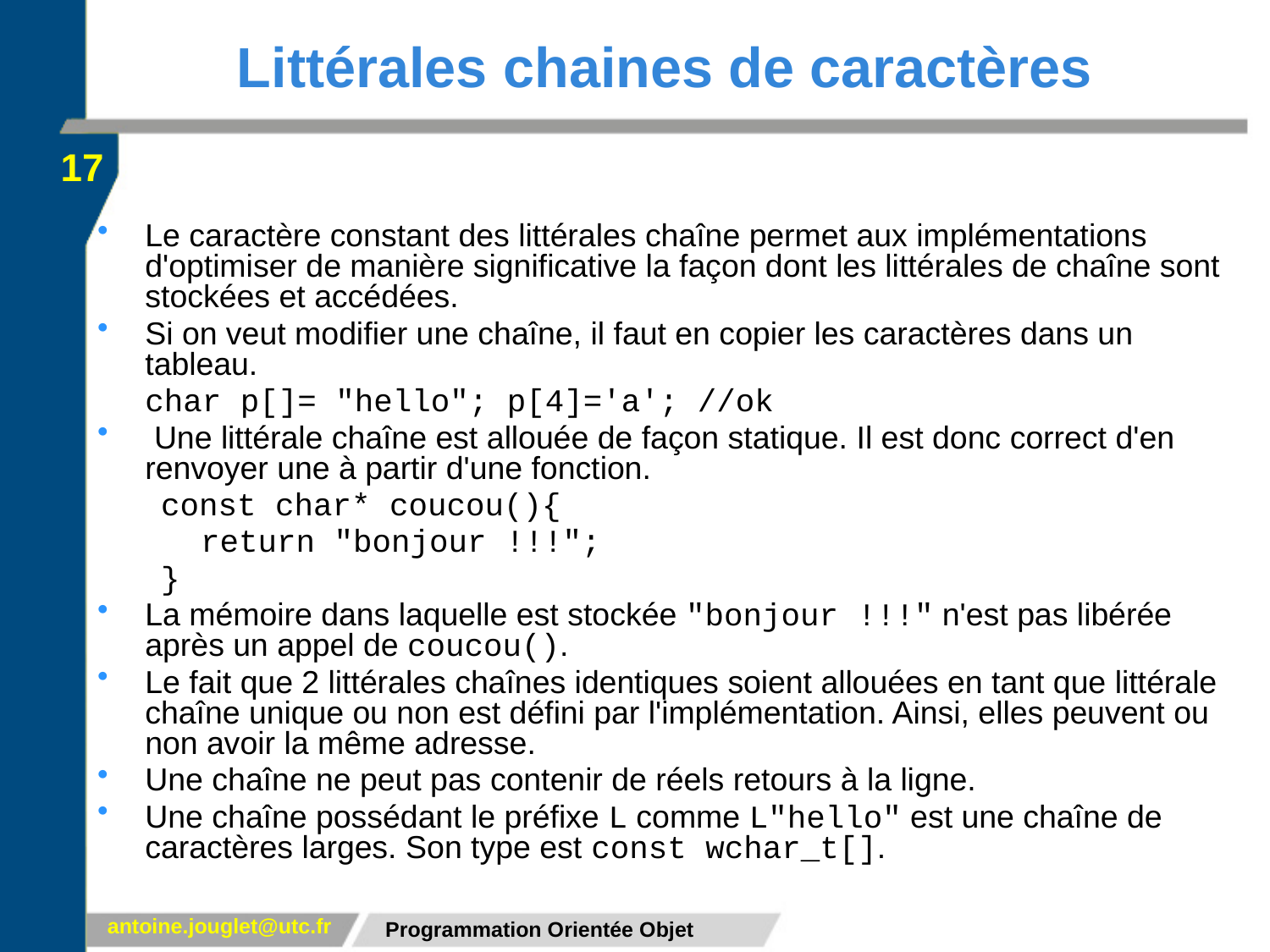

# Littérales chaines de caractères
17
Le caractère constant des littérales chaîne permet aux implémentations d'optimiser de manière significative la façon dont les littérales de chaîne sont stockées et accédées.
Si on veut modifier une chaîne, il faut en copier les caractères dans un tableau.
	char p[]= "hello"; p[4]='a'; //ok
 Une littérale chaîne est allouée de façon statique. Il est donc correct d'en renvoyer une à partir d'une fonction.
const char* coucou(){
	return "bonjour !!!";
}
La mémoire dans laquelle est stockée "bonjour !!!" n'est pas libérée après un appel de coucou().
Le fait que 2 littérales chaînes identiques soient allouées en tant que littérale chaîne unique ou non est défini par l'implémentation. Ainsi, elles peuvent ou non avoir la même adresse.
Une chaîne ne peut pas contenir de réels retours à la ligne.
Une chaîne possédant le préfixe L comme L"hello" est une chaîne de caractères larges. Son type est const wchar_t[].